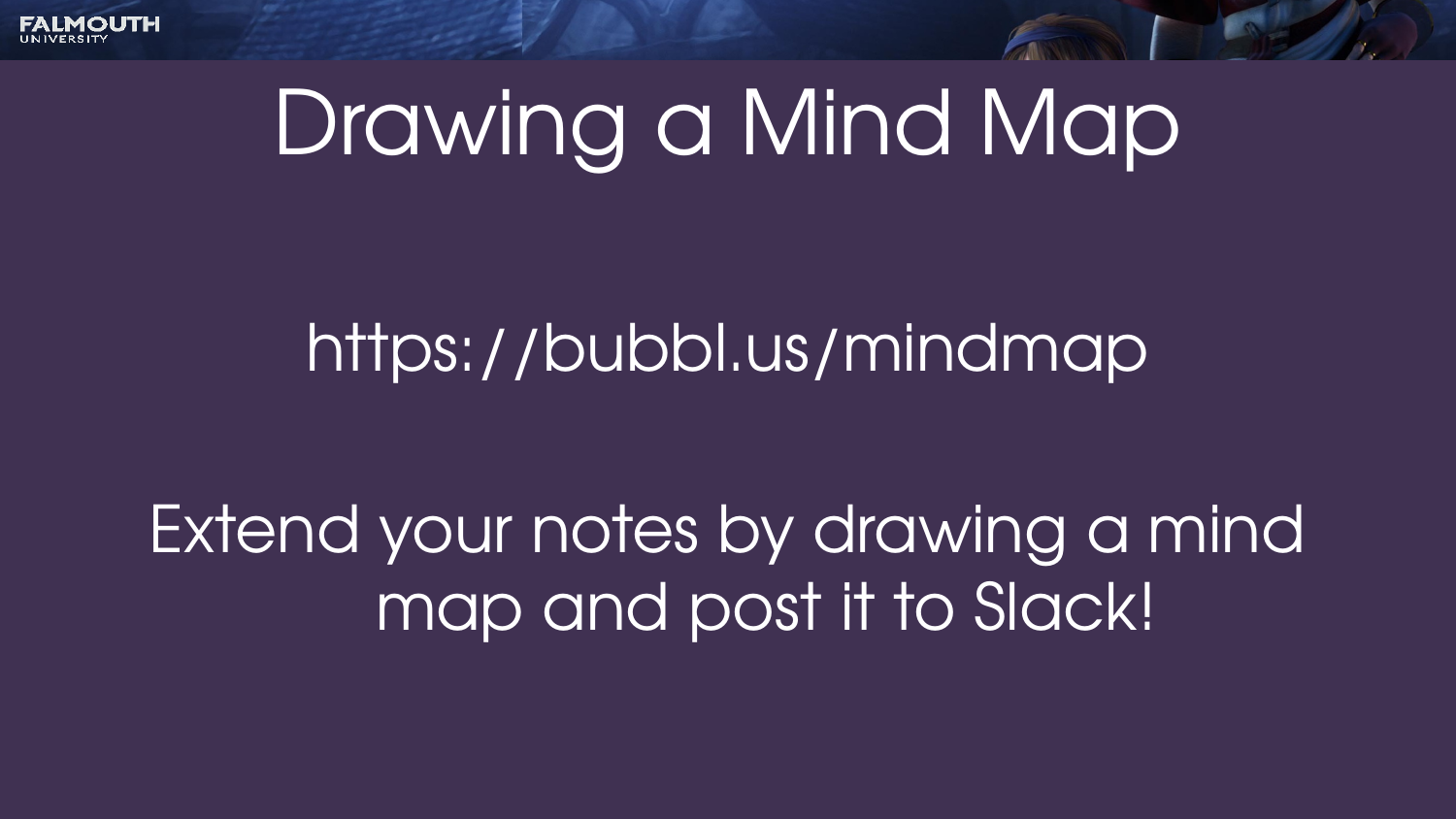

# Drawing a Mind Map
https://bubbl.us/mindmap

Extend your notes by drawing a mind map and post it to Slack!